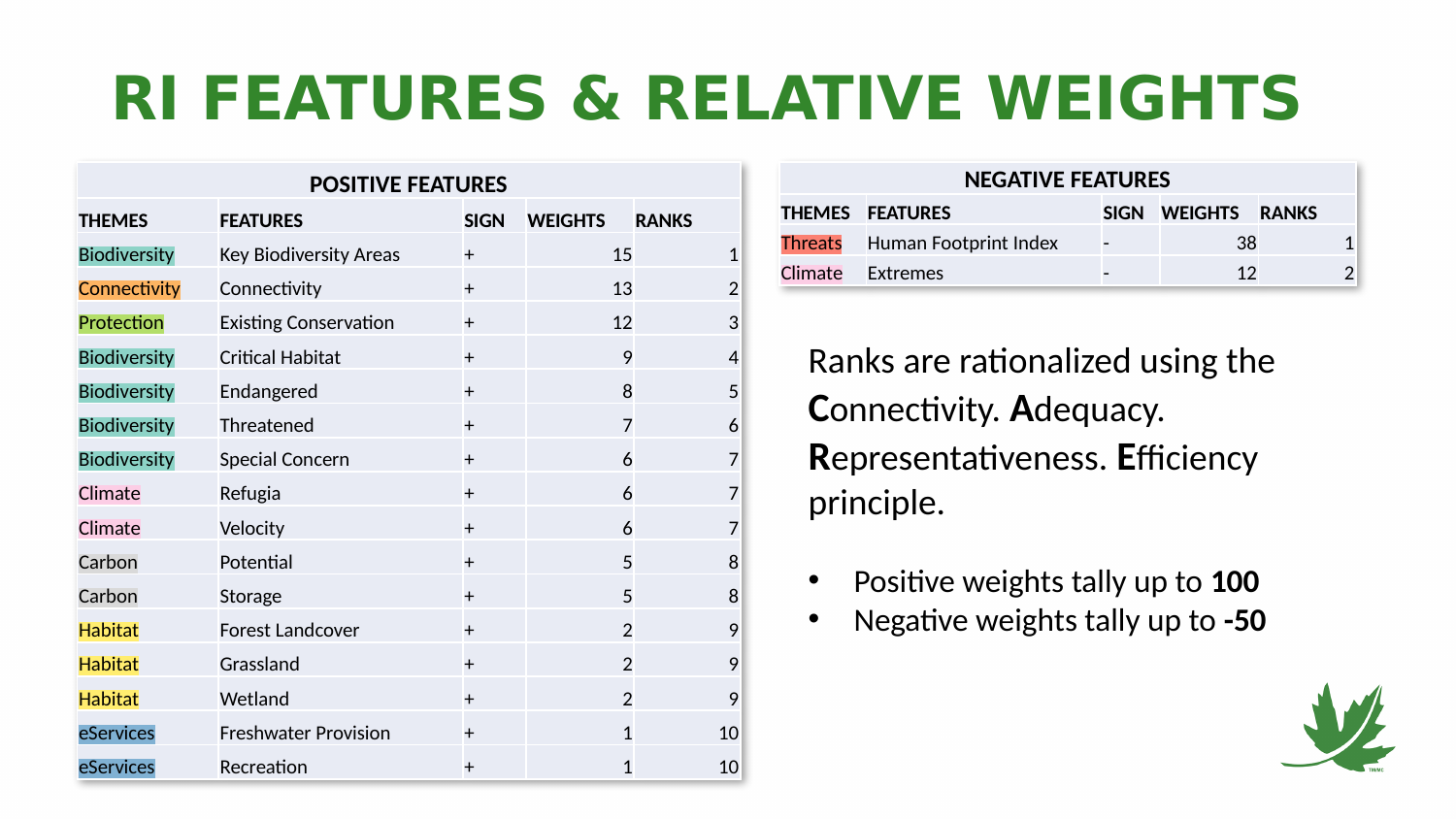

# RI FEATURES & RELATIVE WEIGHTS
| POSITIVE FEATURES |  |  |  |  |
| --- | --- | --- | --- | --- |
| THEMES | FEATURES | SIGN | WEIGHTS | RANKS |
| Biodiversity | Key Biodiversity Areas | + | 15 | 1 |
| Connectivity | Connectivity | + | 13 | 2 |
| Protection | Existing Conservation | + | 12 | 3 |
| Biodiversity | Critical Habitat | + | 9 | 4 |
| Biodiversity | Endangered | + | 8 | 5 |
| Biodiversity | Threatened | + | 7 | 6 |
| Biodiversity | Special Concern | + | 6 | 7 |
| Climate | Refugia | + | 6 | 7 |
| Climate | Velocity | + | 6 | 7 |
| Carbon | Potential | + | 5 | 8 |
| Carbon | Storage | + | 5 | 8 |
| Habitat | Forest Landcover | + | 2 | 9 |
| Habitat | Grassland | + | 2 | 9 |
| Habitat | Wetland | + | 2 | 9 |
| eServices | Freshwater Provision | + | 1 | 10 |
| eServices | Recreation | + | 1 | 10 |
| NEGATIVE FEATURES |  |  |  |  |
| --- | --- | --- | --- | --- |
| THEMES | FEATURES | SIGN | WEIGHTS | RANKS |
| Threats | Human Footprint Index | - | 38 | 1 |
| Climate | Extremes | - | 12 | 2 |
Ranks are rationalized using the
Connectivity. Adequacy. Representativeness. Efficiency principle.

Positive weights tally up to 100
Negative weights tally up to -50